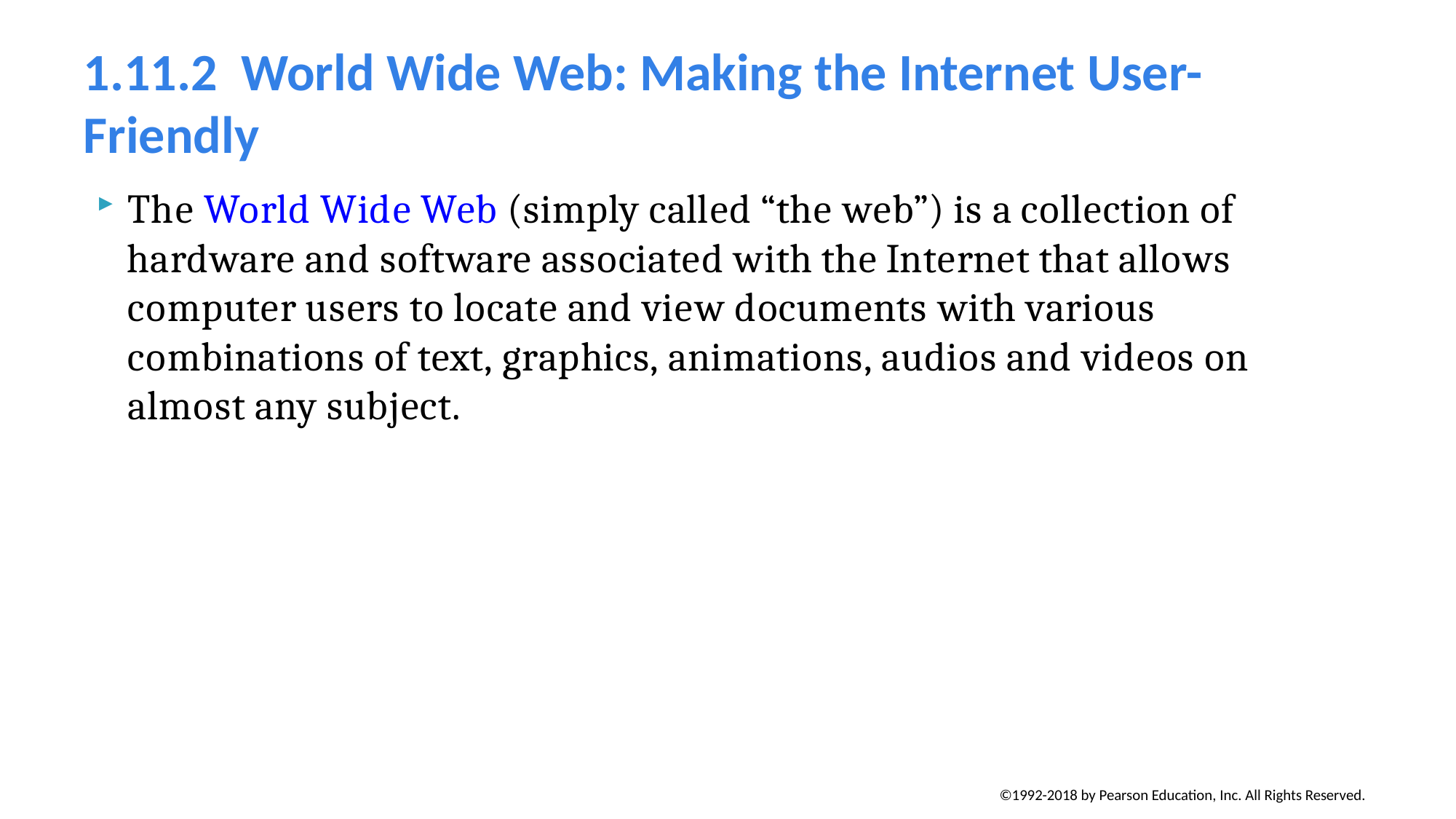

# 1.11.2  World Wide Web: Making the Internet User-Friendly
The World Wide Web (simply called “the web”) is a collection of hardware and software associated with the Internet that allows computer users to locate and view documents with various combinations of text, graphics, animations, audios and videos on almost any subject.
©1992-2018 by Pearson Education, Inc. All Rights Reserved.